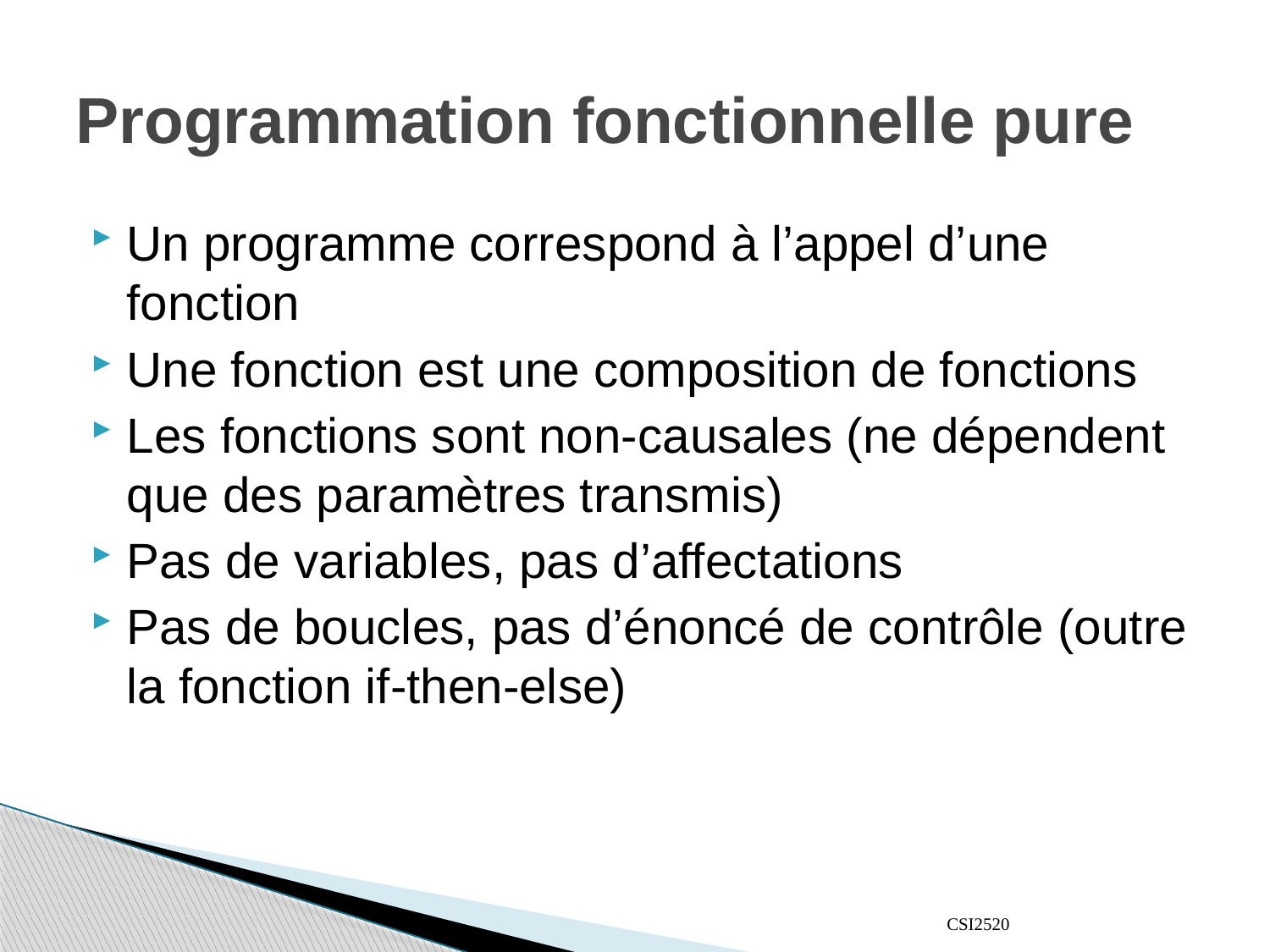

# Programmation fonctionnelle pure
Un programme correspond à l’appel d’une fonction
Une fonction est une composition de fonctions
Les fonctions sont non-causales (ne dépendent que des paramètres transmis)
Pas de variables, pas d’affectations
Pas de boucles, pas d’énoncé de contrôle (outre la fonction if-then-else)

CSI2520